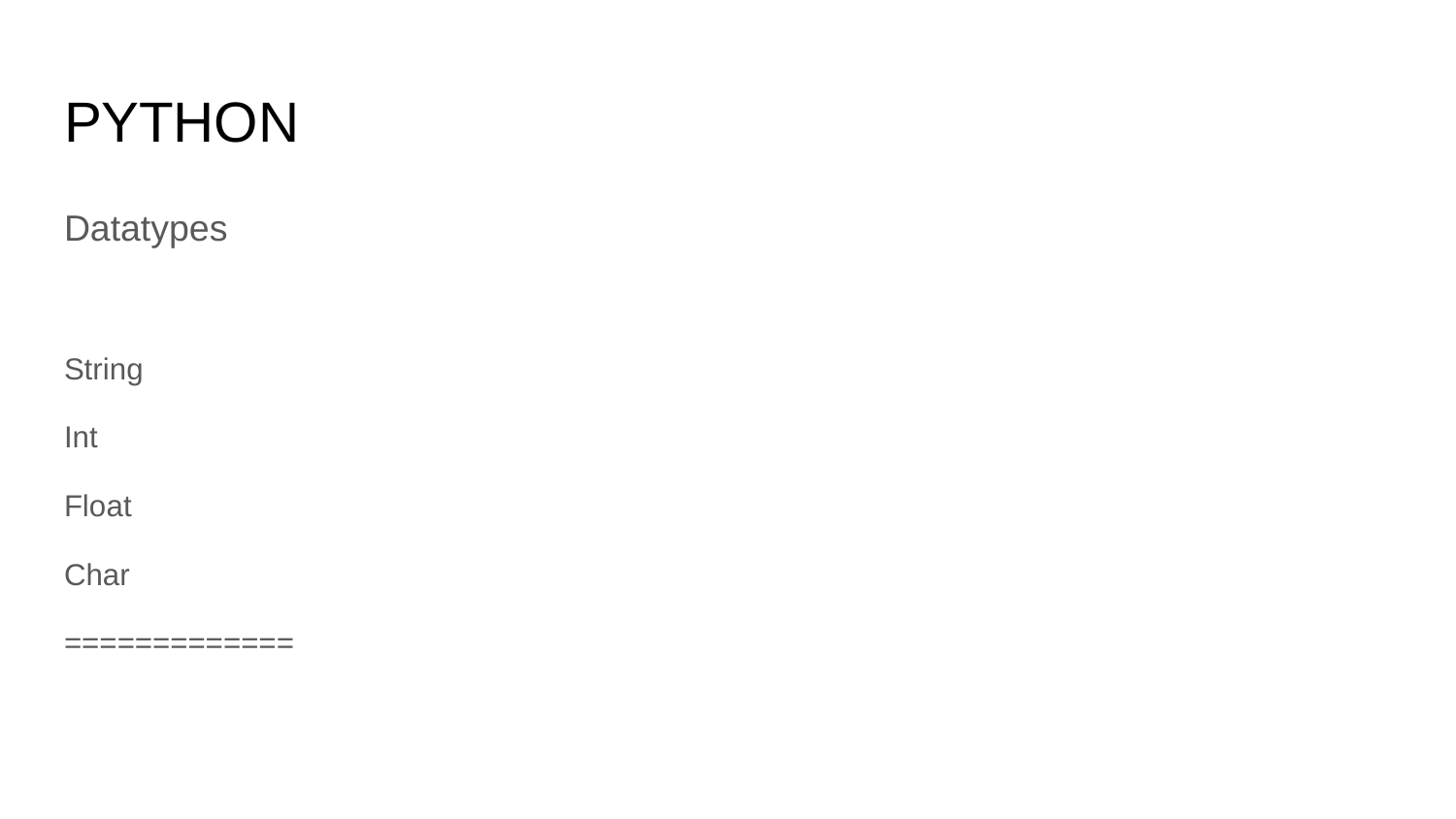

# PYTHON
Datatypes

String
Int
Float
Char
=============